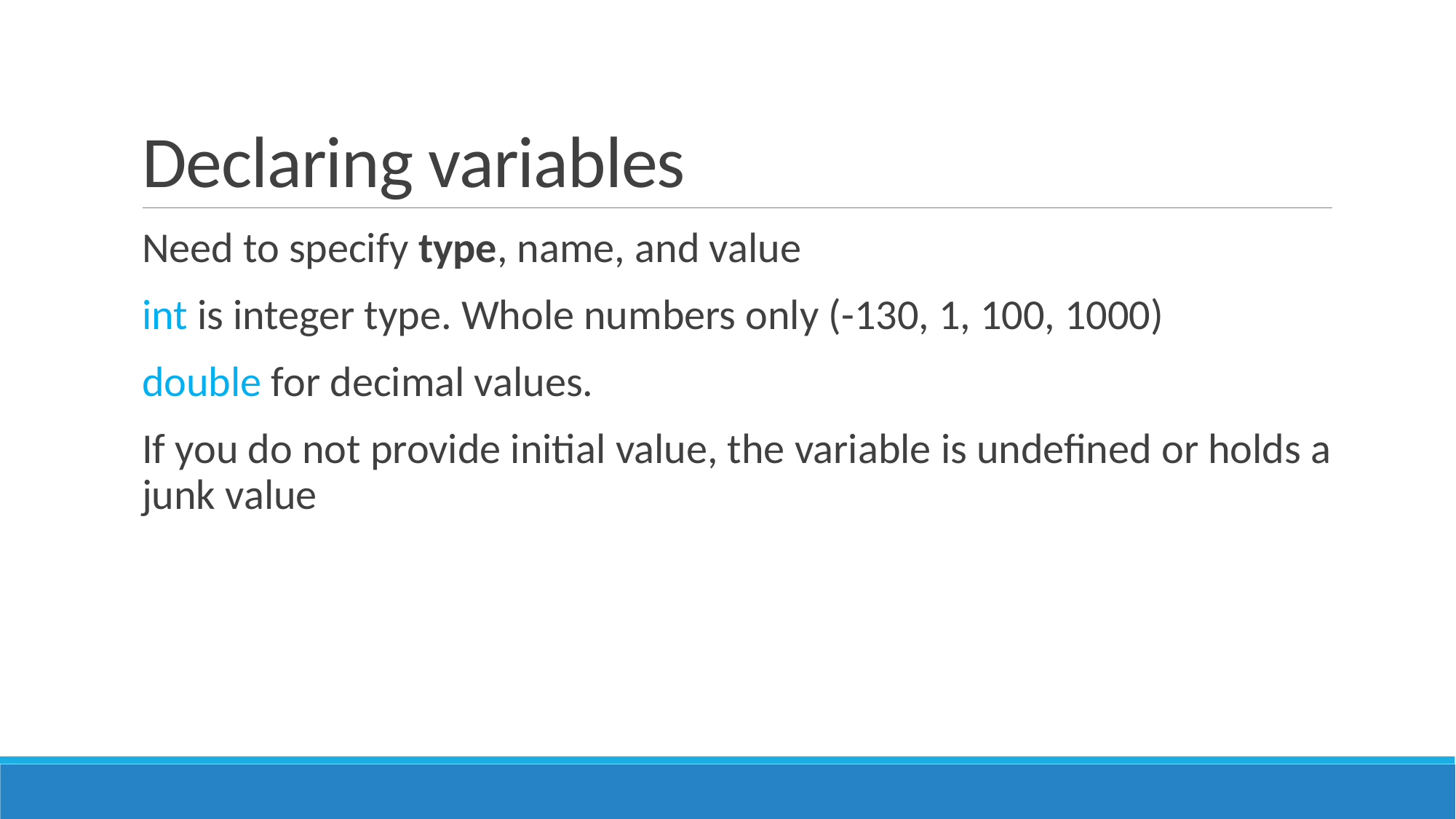

# Declaring variables
Need to specify type, name, and value
int is integer type. Whole numbers only (-130, 1, 100, 1000)
double for decimal values.
If you do not provide initial value, the variable is undefined or holds a junk value